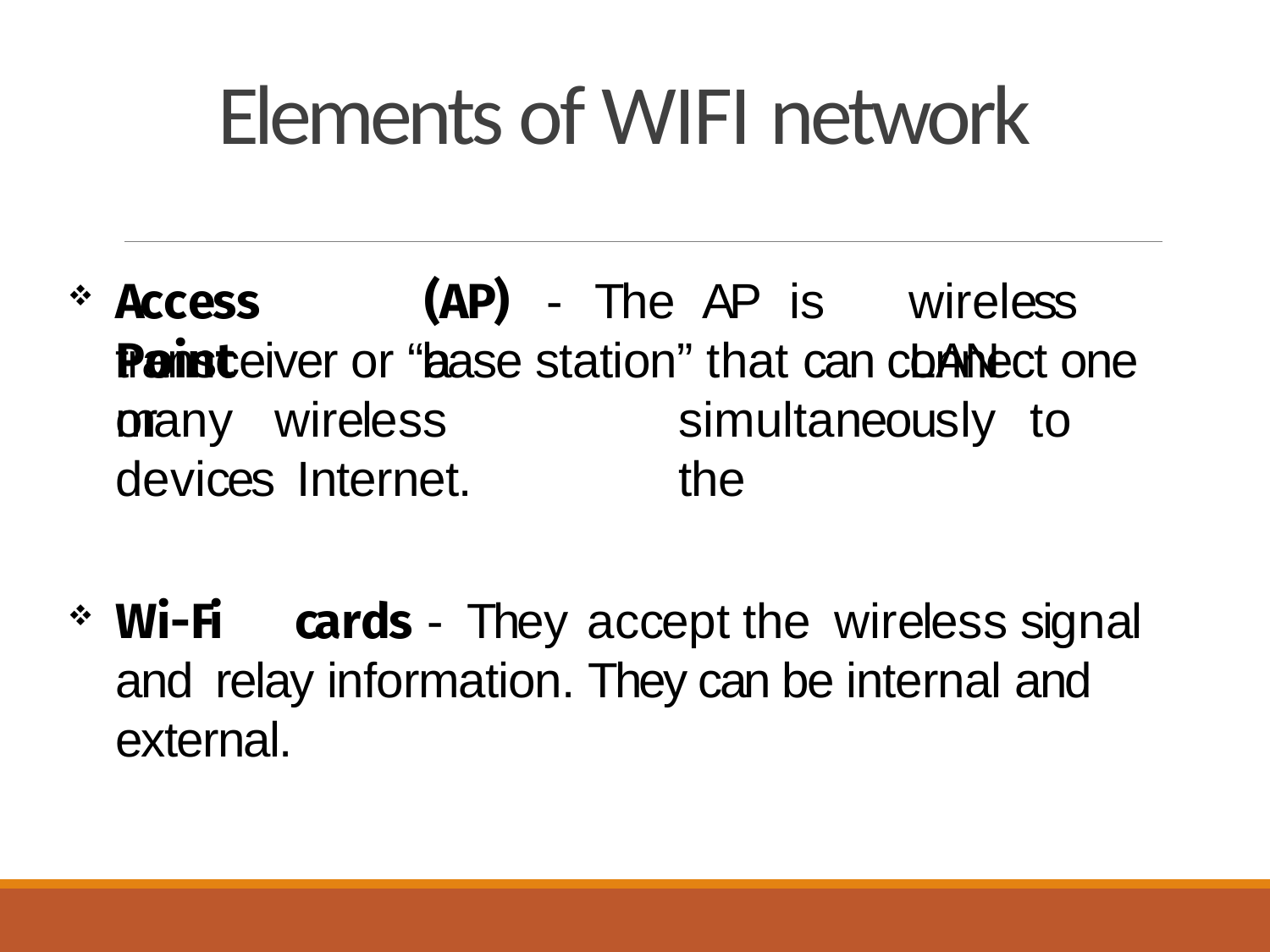

# Elements of WIFI network
Access	Point
(AP)	-	The	AP	is	a
wireless	LAN
transceiver or “base station” that can connect one or
many	wireless	devices  Internet.
simultaneously	to	the
Wi-Fi	cards	-	They	accept	the	wireless	signal	and  relay information. They can be internal and external.